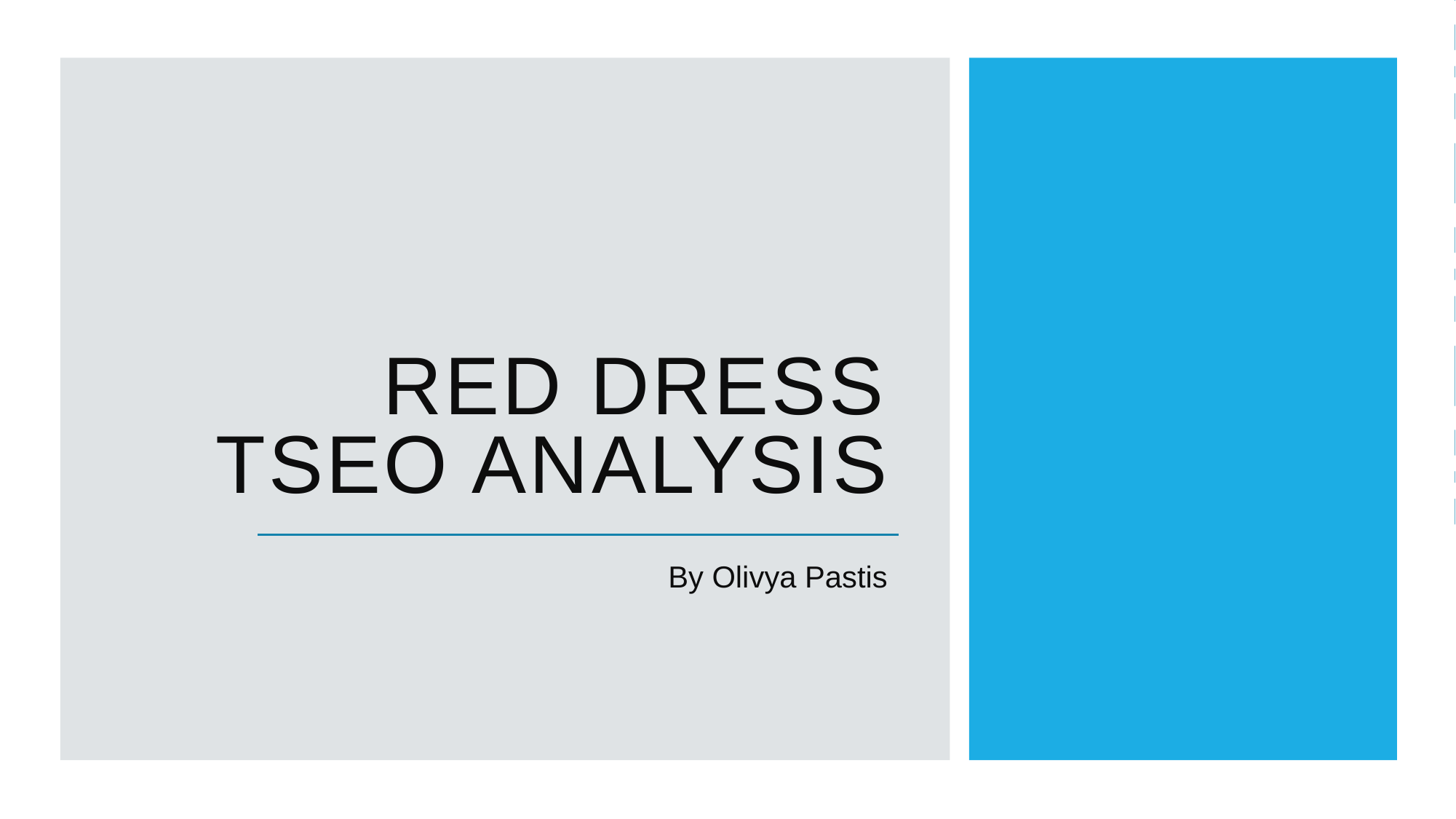

# Red Dress TSEO Analysis
By Olivya Pastis